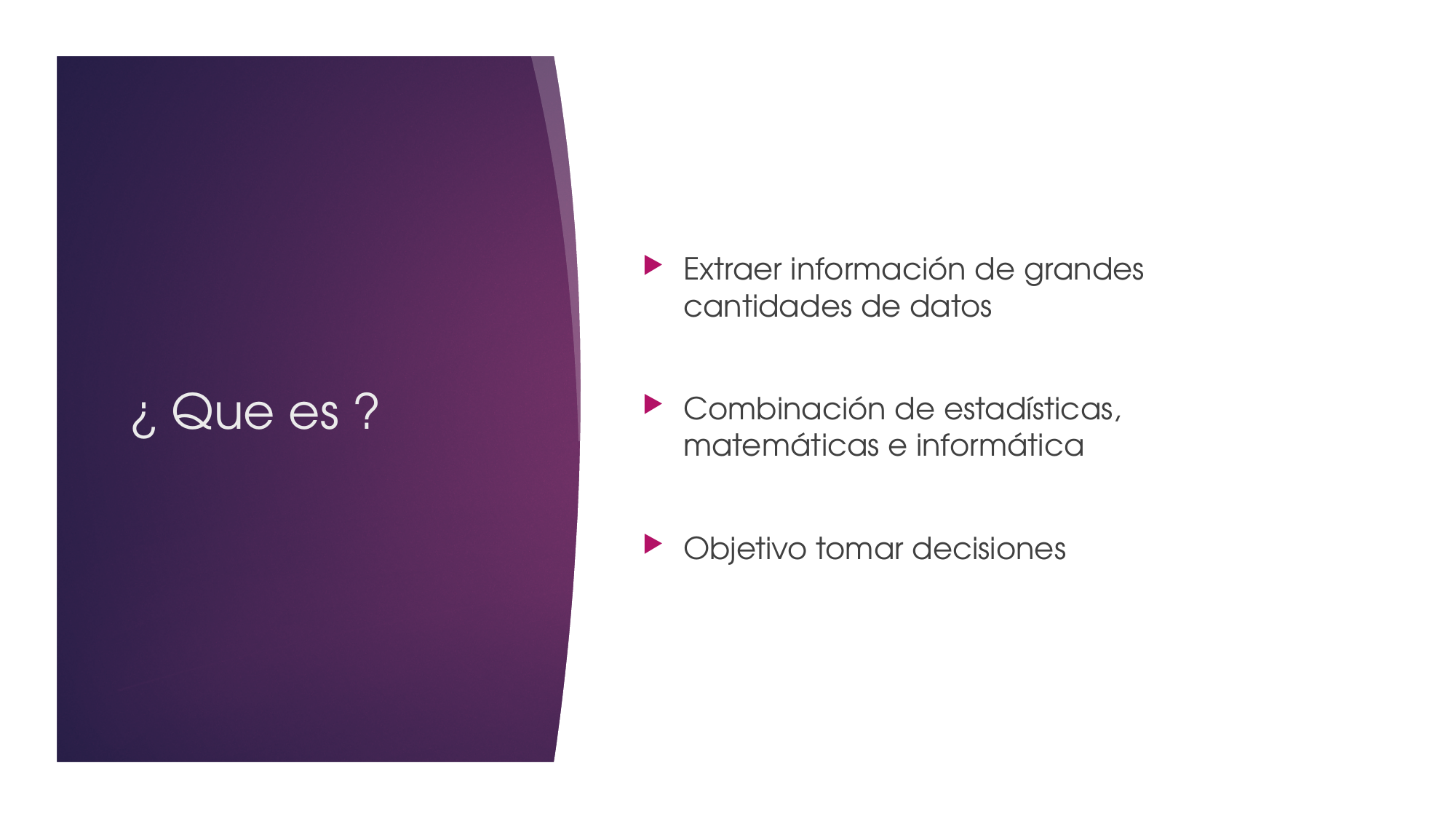

Extraer información de grandes cantidades de datos

Combinación de estadísticas, matemáticas e informática

Objetivo tomar decisiones
# ¿ Que es ?